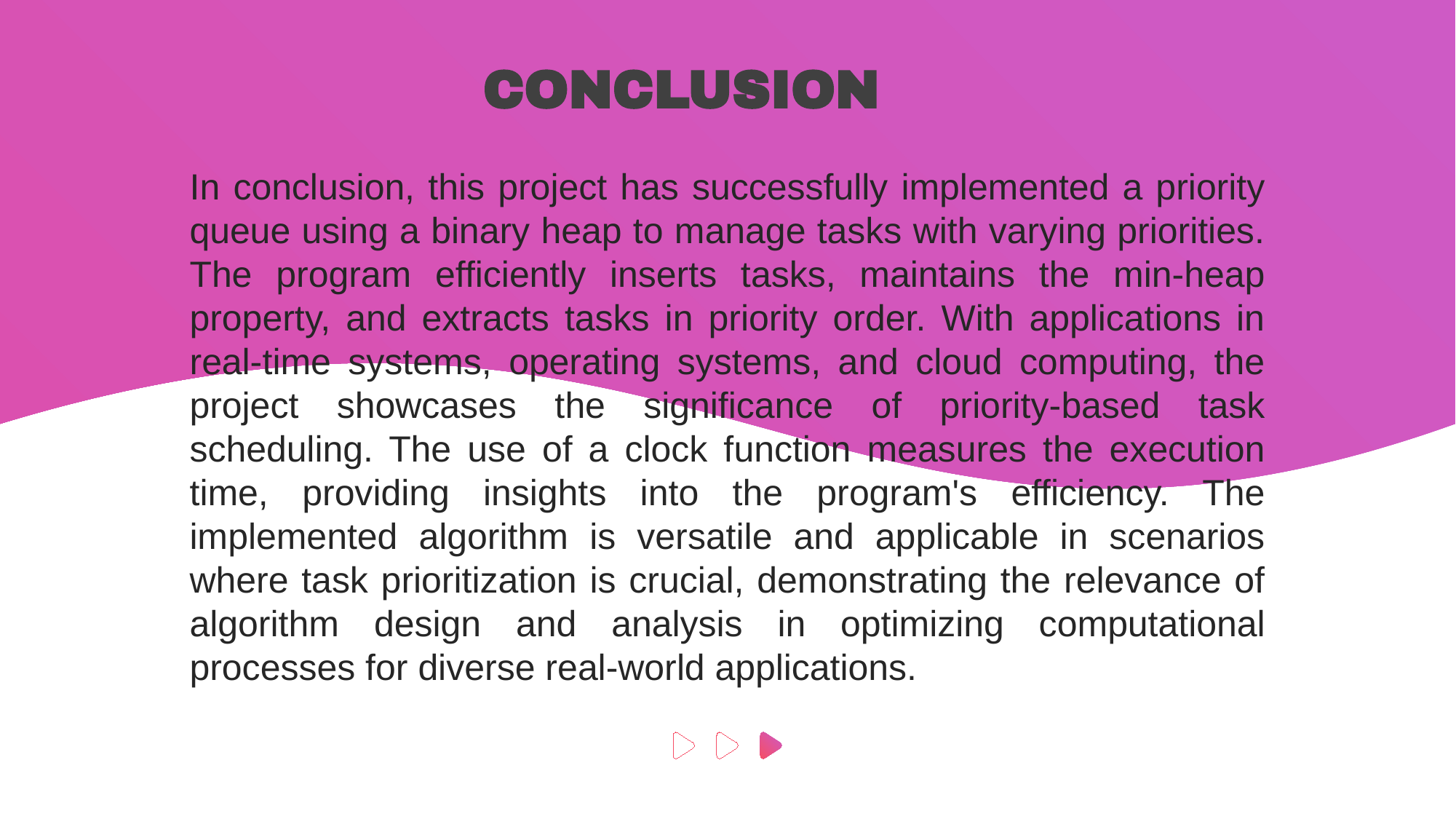

CONCLUSION
In conclusion, this project has successfully implemented a priority queue using a binary heap to manage tasks with varying priorities. The program efficiently inserts tasks, maintains the min-heap property, and extracts tasks in priority order. With applications in real-time systems, operating systems, and cloud computing, the project showcases the significance of priority-based task scheduling. The use of a clock function measures the execution time, providing insights into the program's efficiency. The implemented algorithm is versatile and applicable in scenarios where task prioritization is crucial, demonstrating the relevance of algorithm design and analysis in optimizing computational processes for diverse real-world applications.